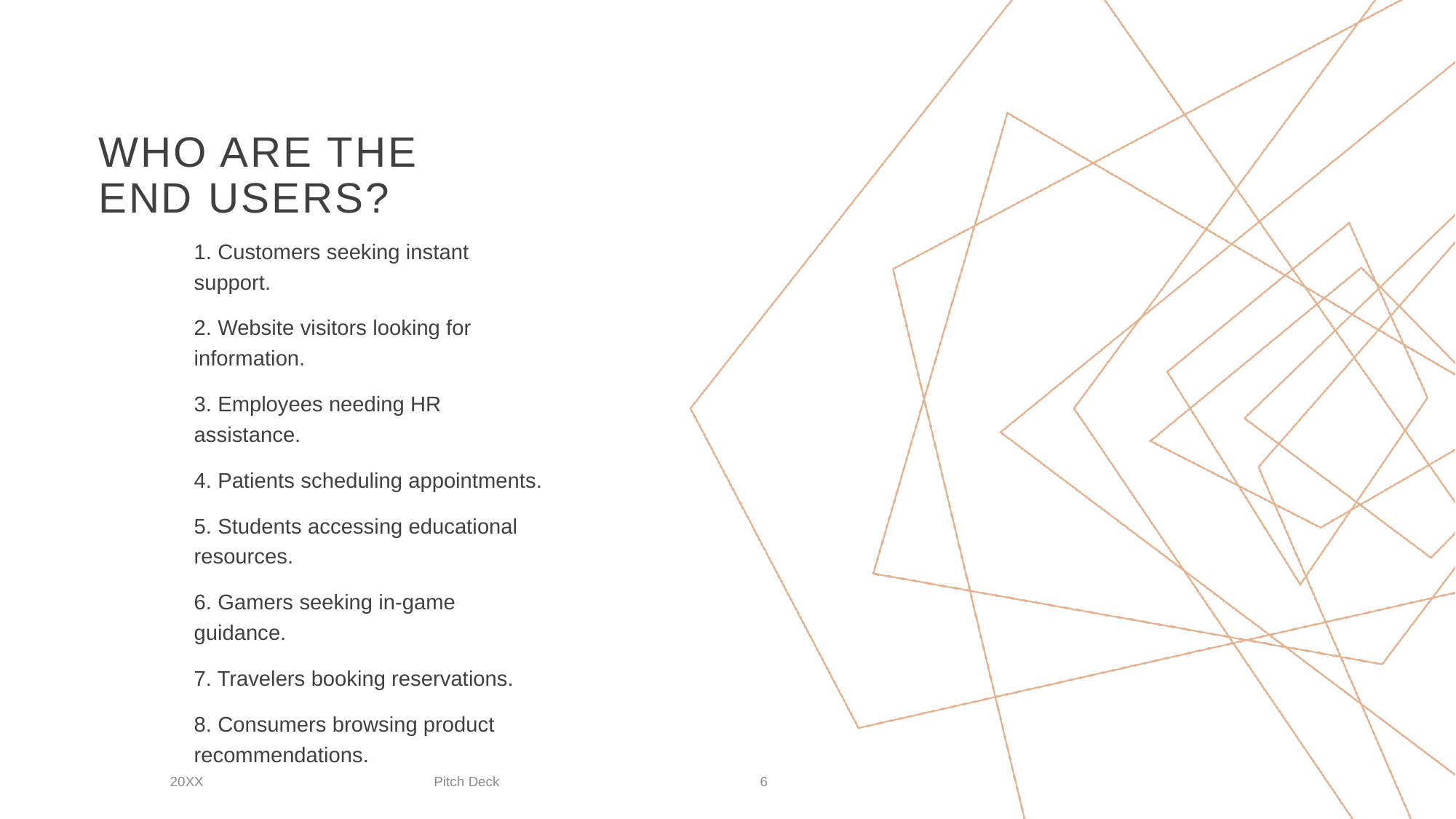

# WHO ARE THE END USERS?
1. Customers seeking instant support.
2. Website visitors looking for information.
3. Employees needing HR assistance.
4. Patients scheduling appointments.
5. Students accessing educational resources.
6. Gamers seeking in-game guidance.
7. Travelers booking reservations.
8. Consumers browsing product recommendations.
Pitch Deck
20XX
6